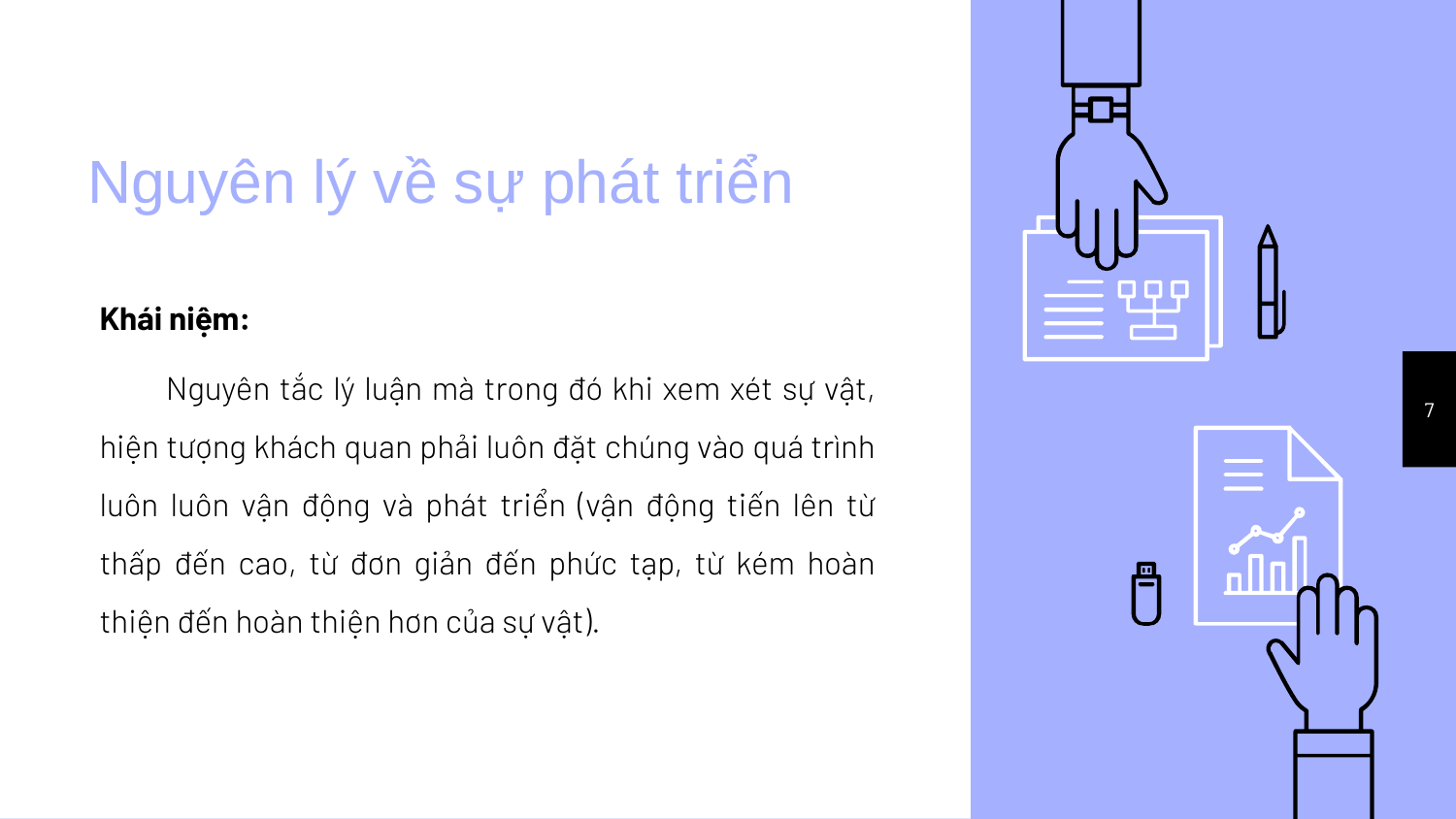

# Nguyên lý về sự phát triển
Khái niệm:
       Nguyên tắc lý luận mà trong đó khi xem xét sự vật, hiện tượng khách quan phải luôn đặt chúng vào quá trình luôn luôn vận động và phát triển (vận động tiến lên từ thấp đến cao, từ đơn giản đến phức tạp, từ kém hoàn thiện đến hoàn thiện hơn của sự vật).
7